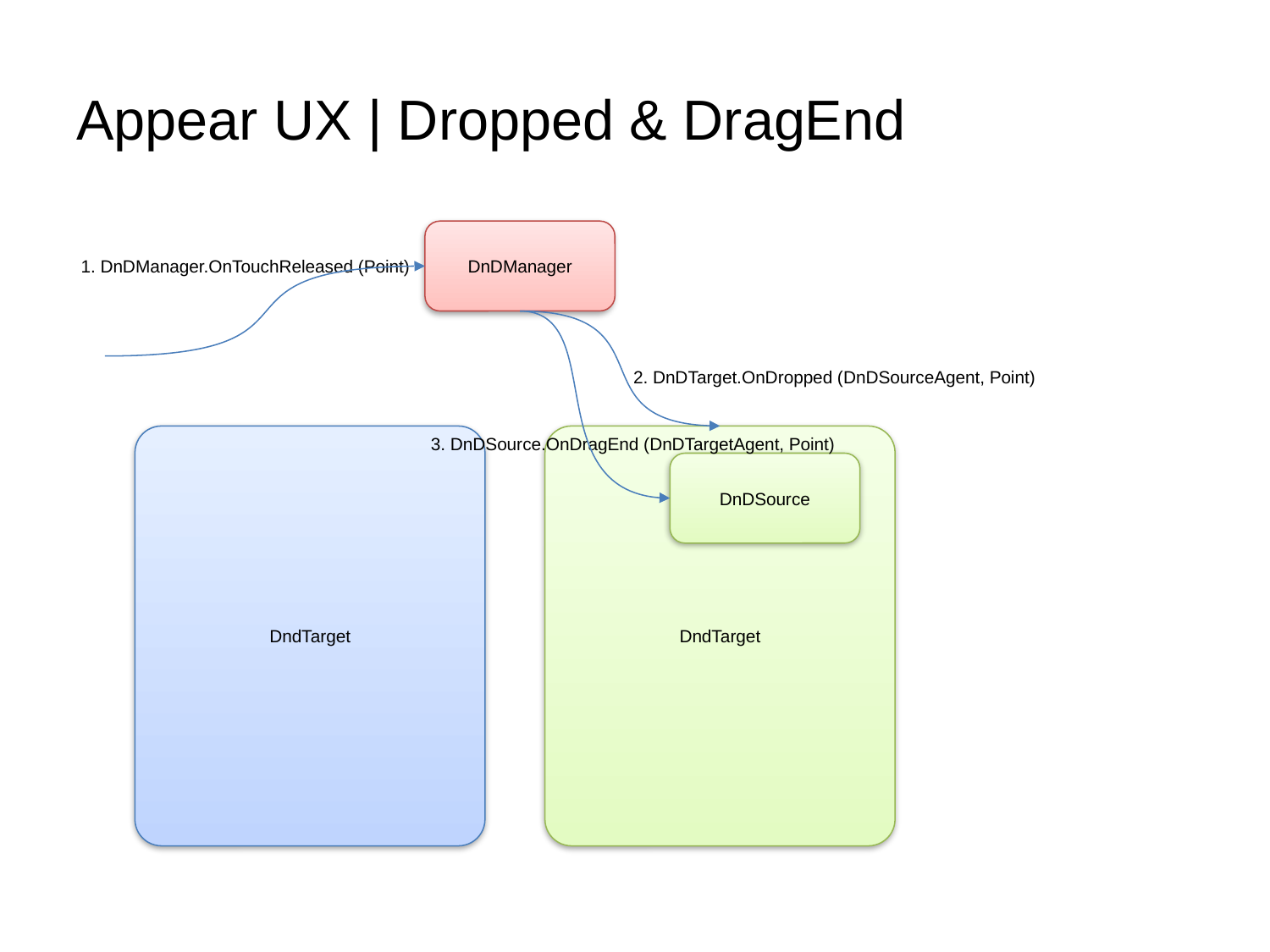

# Appear UX | Dropped & DragEnd
DnDManager
1. DnDManager.OnTouchReleased (Point)
2. DnDTarget.OnDropped (DnDSourceAgent, Point)
DndTarget
DndTarget
3. DnDSource.OnDragEnd (DnDTargetAgent, Point)
DnDSource